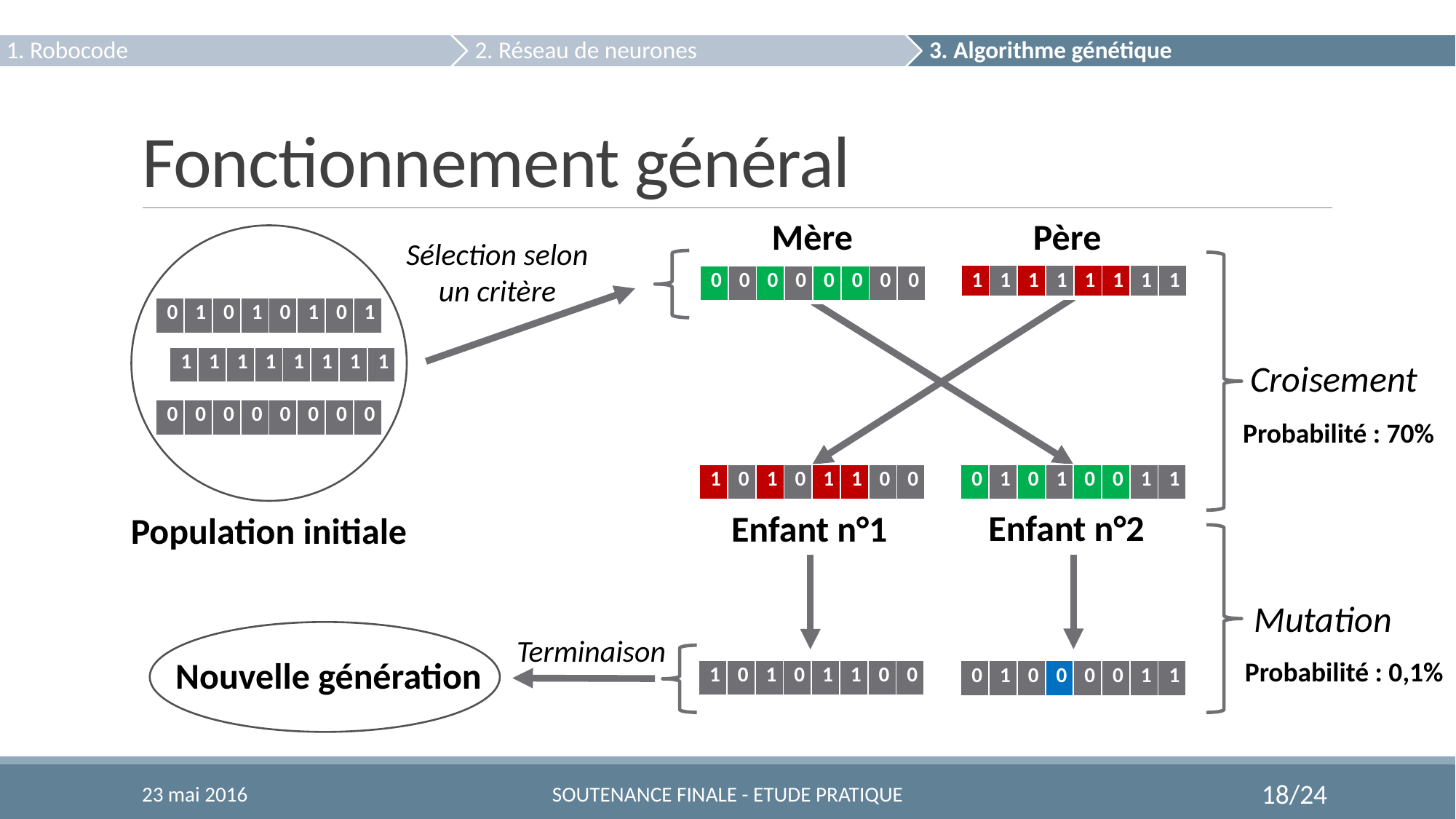

1. Robocode
2. Réseau de neurones
3. Algorithme génétique
# Fonctionnement général
Père
Mère

Sélection selon un critère

| 1 | 1 | 1 | 1 | 1 | 1 | 1 | 1 |
| --- | --- | --- | --- | --- | --- | --- | --- |
| 1 | 1 | 1 | 1 | 1 | 1 | 1 | 1 |
| --- | --- | --- | --- | --- | --- | --- | --- |
| 0 | 0 | 0 | 0 | 0 | 0 | 0 | 0 |
| --- | --- | --- | --- | --- | --- | --- | --- |
| 0 | 0 | 0 | 0 | 0 | 0 | 0 | 0 |
| --- | --- | --- | --- | --- | --- | --- | --- |
| 0 | 1 | 0 | 1 | 0 | 1 | 0 | 1 |
| --- | --- | --- | --- | --- | --- | --- | --- |
| 1 | 1 | 1 | 1 | 1 | 1 | 1 | 1 |
| --- | --- | --- | --- | --- | --- | --- | --- |
Croisement
| 0 | 0 | 0 | 0 | 0 | 0 | 0 | 0 |
| --- | --- | --- | --- | --- | --- | --- | --- |
Probabilité : 70%
| 1 | 0 | 1 | 0 | 1 | 1 | 0 | 0 |
| --- | --- | --- | --- | --- | --- | --- | --- |
| 0 | 1 | 0 | 1 | 0 | 0 | 1 | 1 |
| --- | --- | --- | --- | --- | --- | --- | --- |
Enfant n°2
Enfant n°1
Population initiale

Mutation

Terminaison

Nouvelle génération
Probabilité : 0,1%
| 1 | 0 | 1 | 0 | 1 | 1 | 0 | 0 |
| --- | --- | --- | --- | --- | --- | --- | --- |
| 0 | 1 | 0 | 0 | 0 | 0 | 1 | 1 |
| --- | --- | --- | --- | --- | --- | --- | --- |
23 mai 2016
Soutenance Finale - Etude pratique
18/24